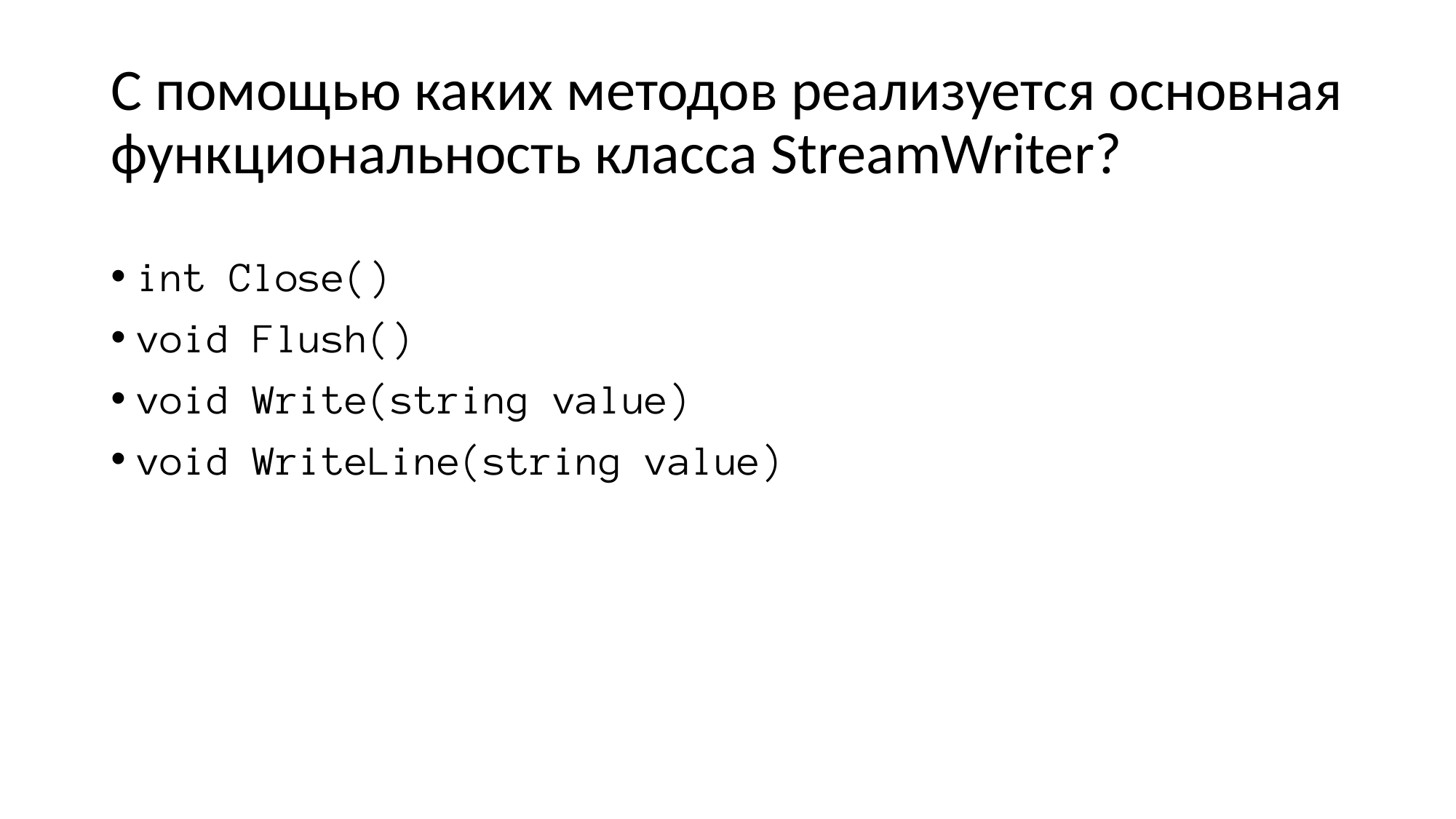

# С помощью каких методов реализуется основная функциональность класса StreamWriter?
int Close()
void Flush()
void Write(string value)
void WriteLine(string value)